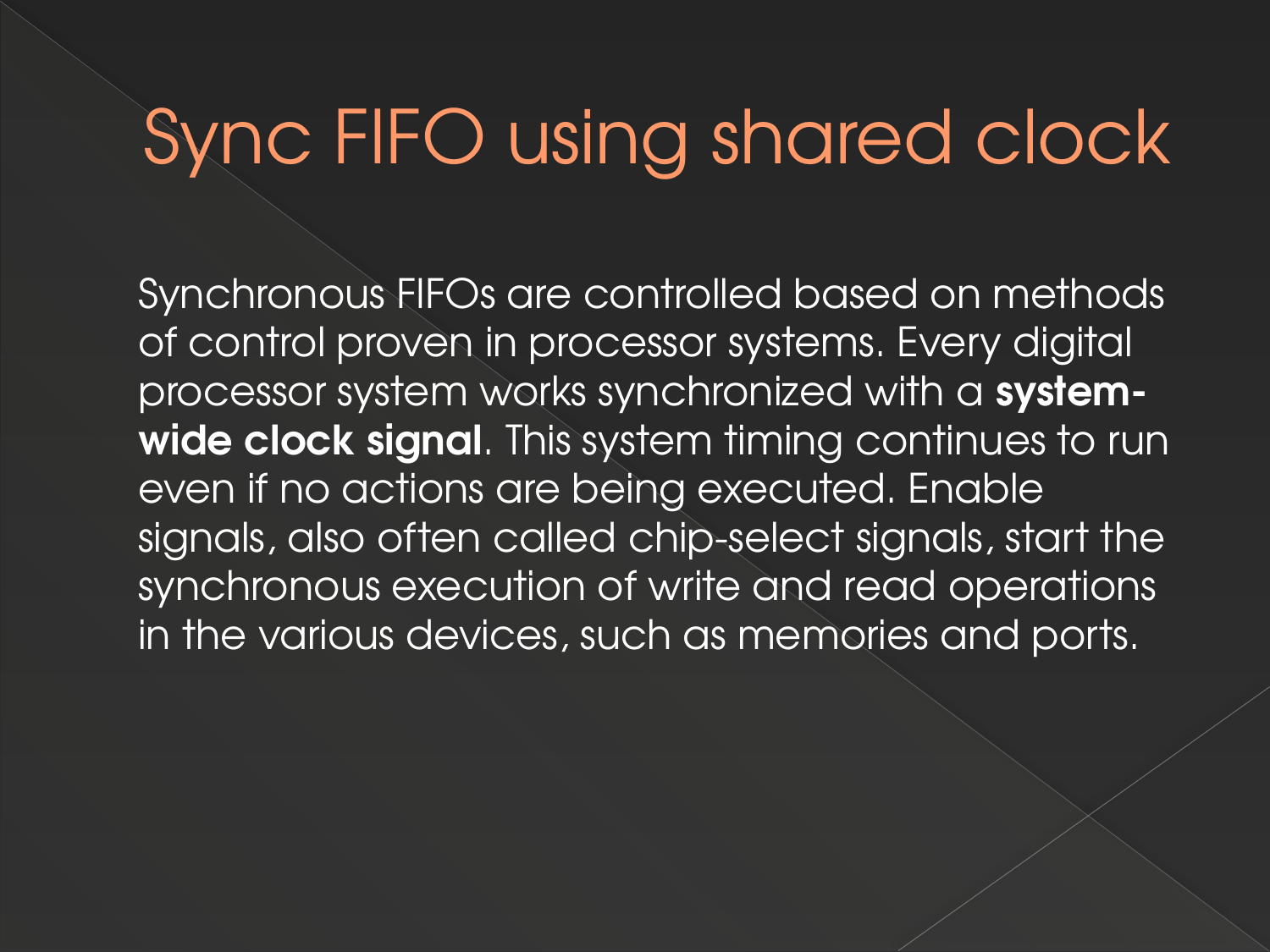

# Sync FIFO using shared clock
	Synchronous FIFOs are controlled based on methods of control proven in processor systems. Every digital processor system works synchronized with a system-wide clock signal. This system timing continues to run even if no actions are being executed. Enable signals, also often called chip-select signals, start the synchronous execution of write and read operations in the various devices, such as memories and ports.